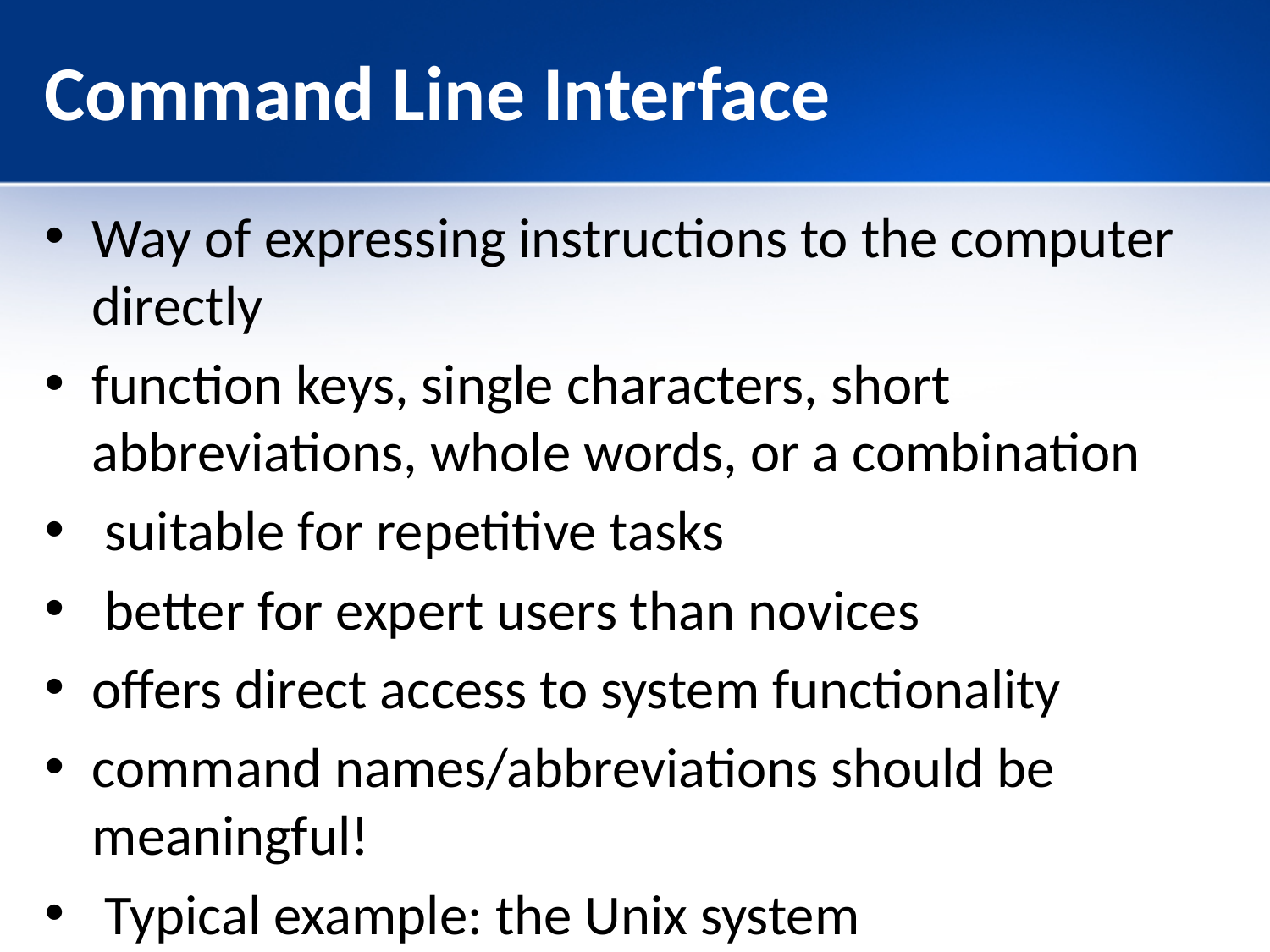

# Command Line Interface
Way of expressing instructions to the computer directly
function keys, single characters, short abbreviations, whole words, or a combination
 suitable for repetitive tasks
 better for expert users than novices
offers direct access to system functionality
command names/abbreviations should be meaningful!
 Typical example: the Unix system